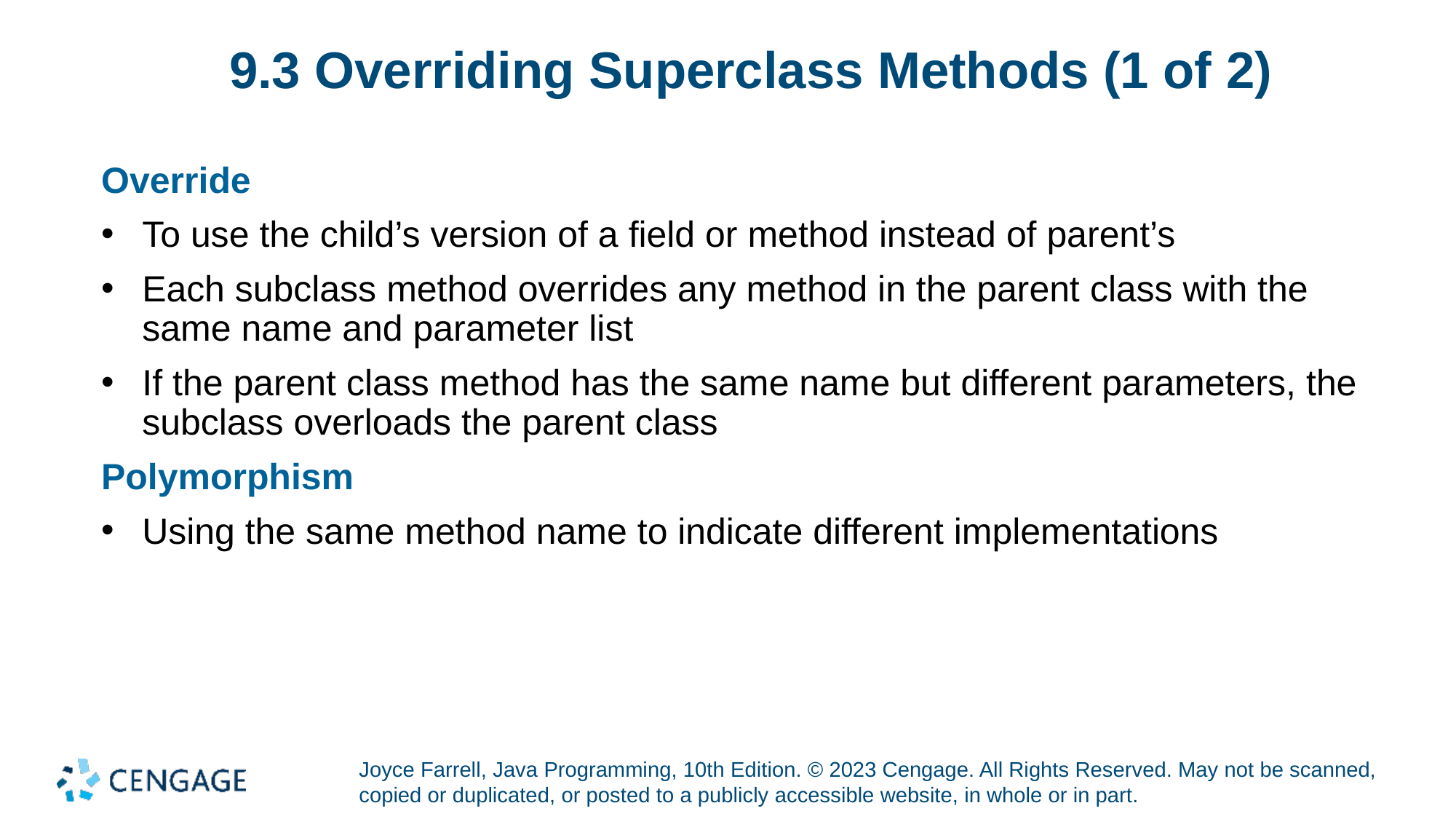

# 9.3 Overriding Superclass Methods (1 of 2)
Override
To use the child’s version of a field or method instead of parent’s
Each subclass method overrides any method in the parent class with the same name and parameter list
If the parent class method has the same name but different parameters, the subclass overloads the parent class
Polymorphism
Using the same method name to indicate different implementations